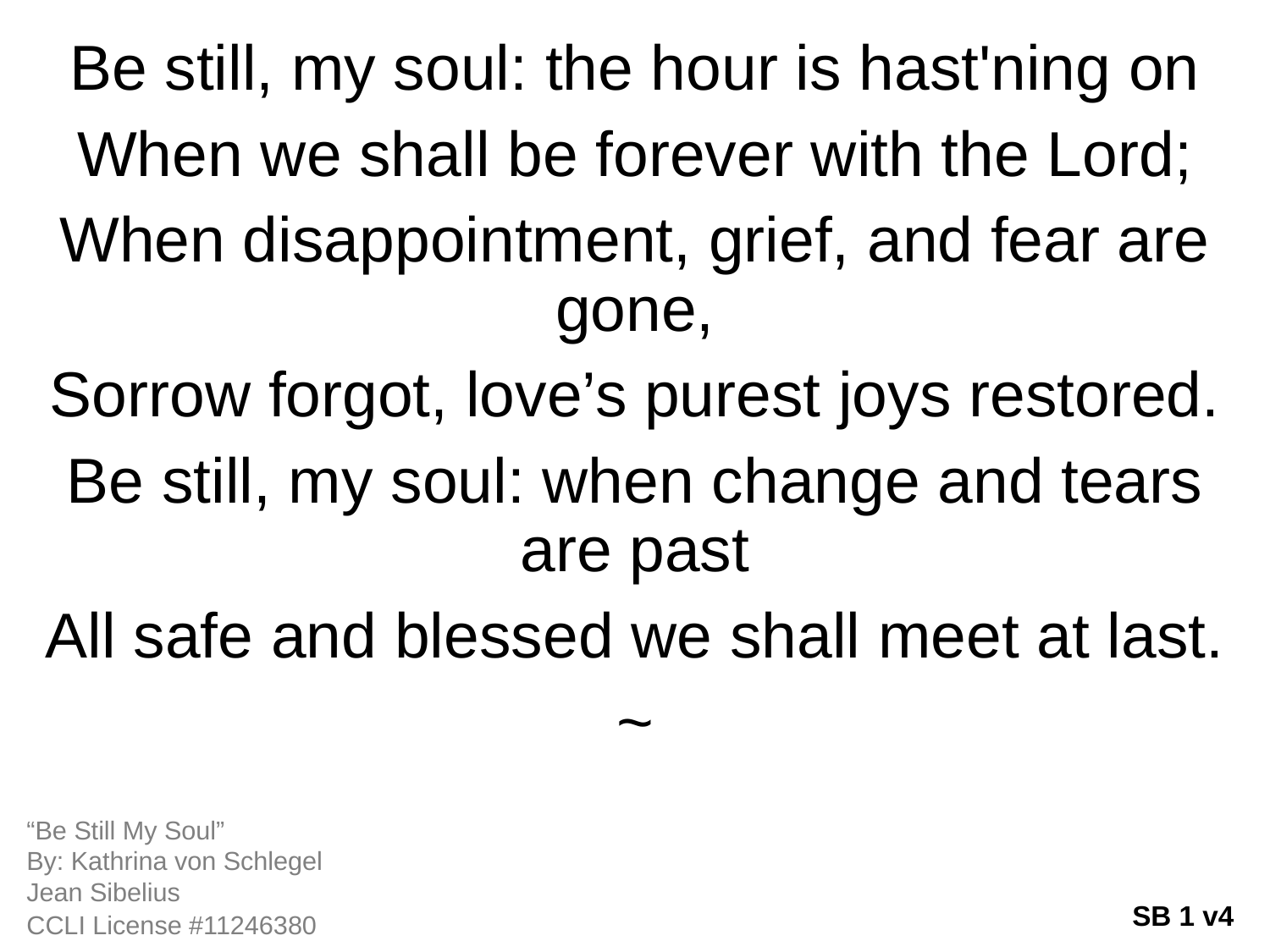

Be still, my soul: the hour is hast'ning on
When we shall be forever with the Lord;
When disappointment, grief, and fear are gone,
Sorrow forgot, love’s purest joys restored.
Be still, my soul: when change and tears are past
All safe and blessed we shall meet at last.
~
“Be Still My Soul”
By: Kathrina von Schlegel
Jean Sibelius
SB 1 v4